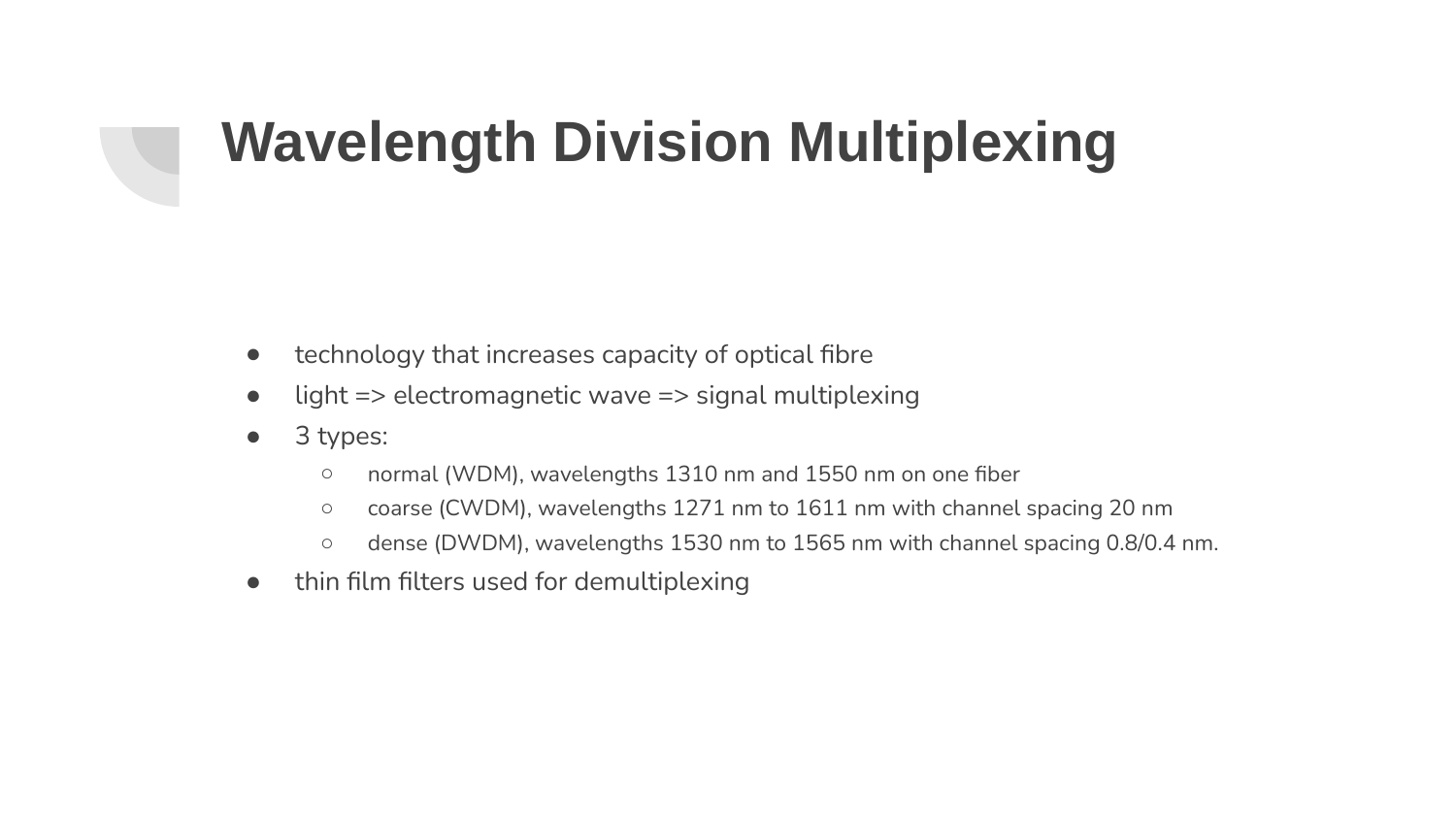

# Wavelength Division Multiplexing
technology that increases capacity of optical fibre
light => electromagnetic wave => signal multiplexing
3 types:
normal (WDM), wavelengths 1310 nm and 1550 nm on one fiber
coarse (CWDM), wavelengths 1271 nm to 1611 nm with channel spacing 20 nm
dense (DWDM), wavelengths 1530 nm to 1565 nm with channel spacing 0.8/0.4 nm.
thin film filters used for demultiplexing